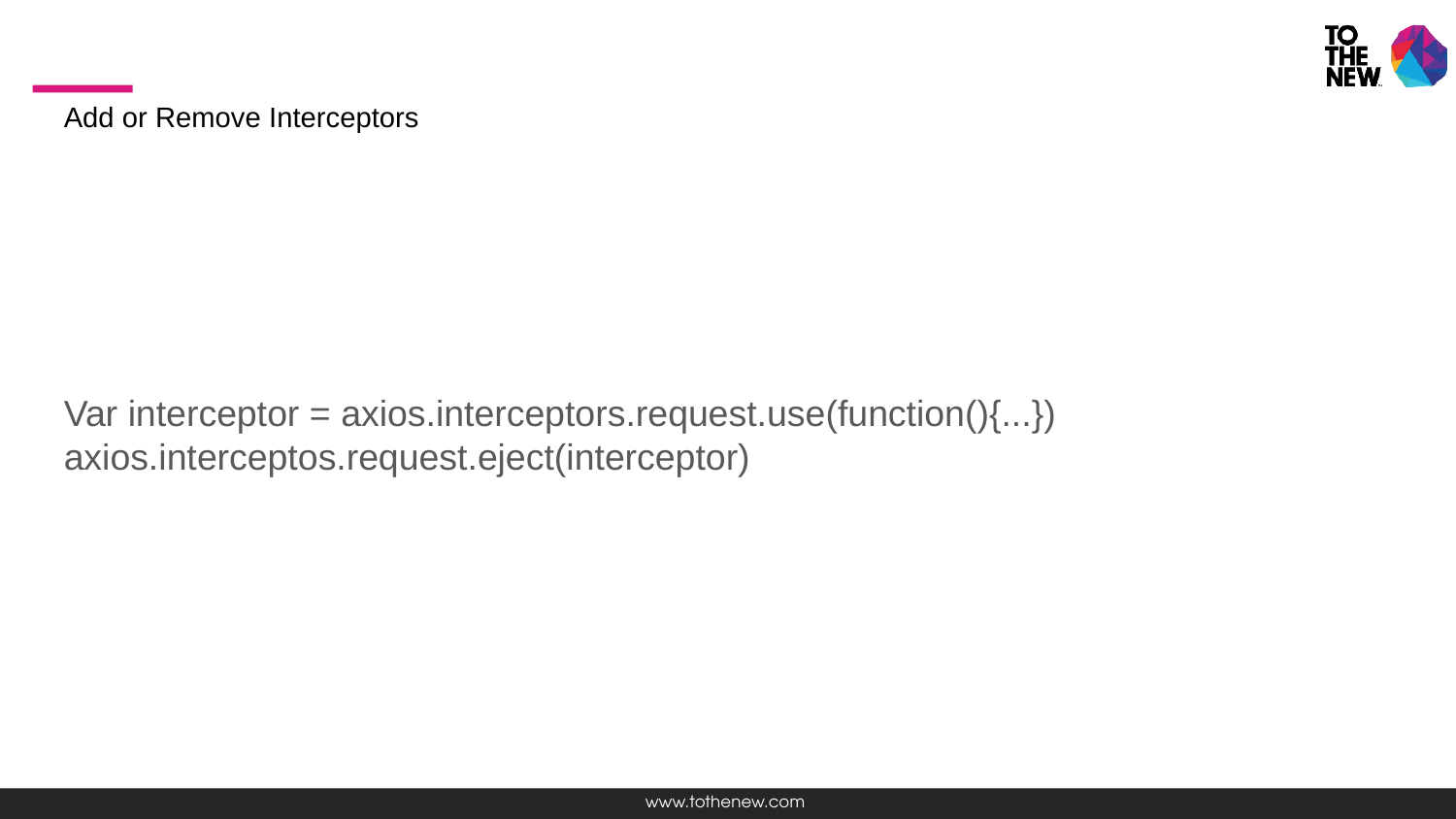

Add or Remove Interceptors
Var interceptor = axios.interceptors.request.use(function(){...})
axios.interceptos.request.eject(interceptor)